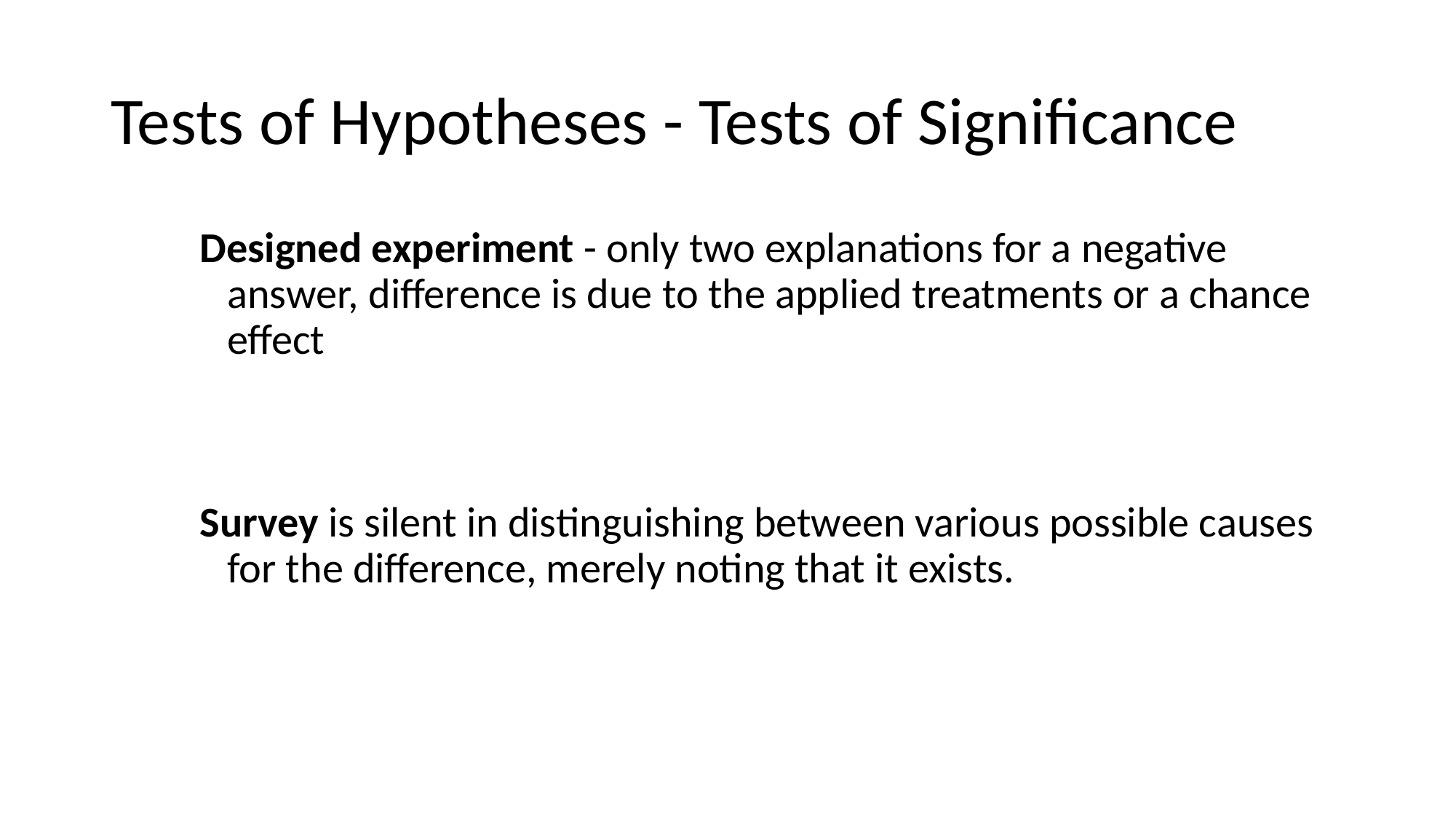

# Tests of Hypotheses - Tests of Significance
Designed experiment - only two explanations for a negative answer, difference is due to the applied treatments or a chance effect

Survey is silent in distinguishing between various possible causes for the difference, merely noting that it exists.